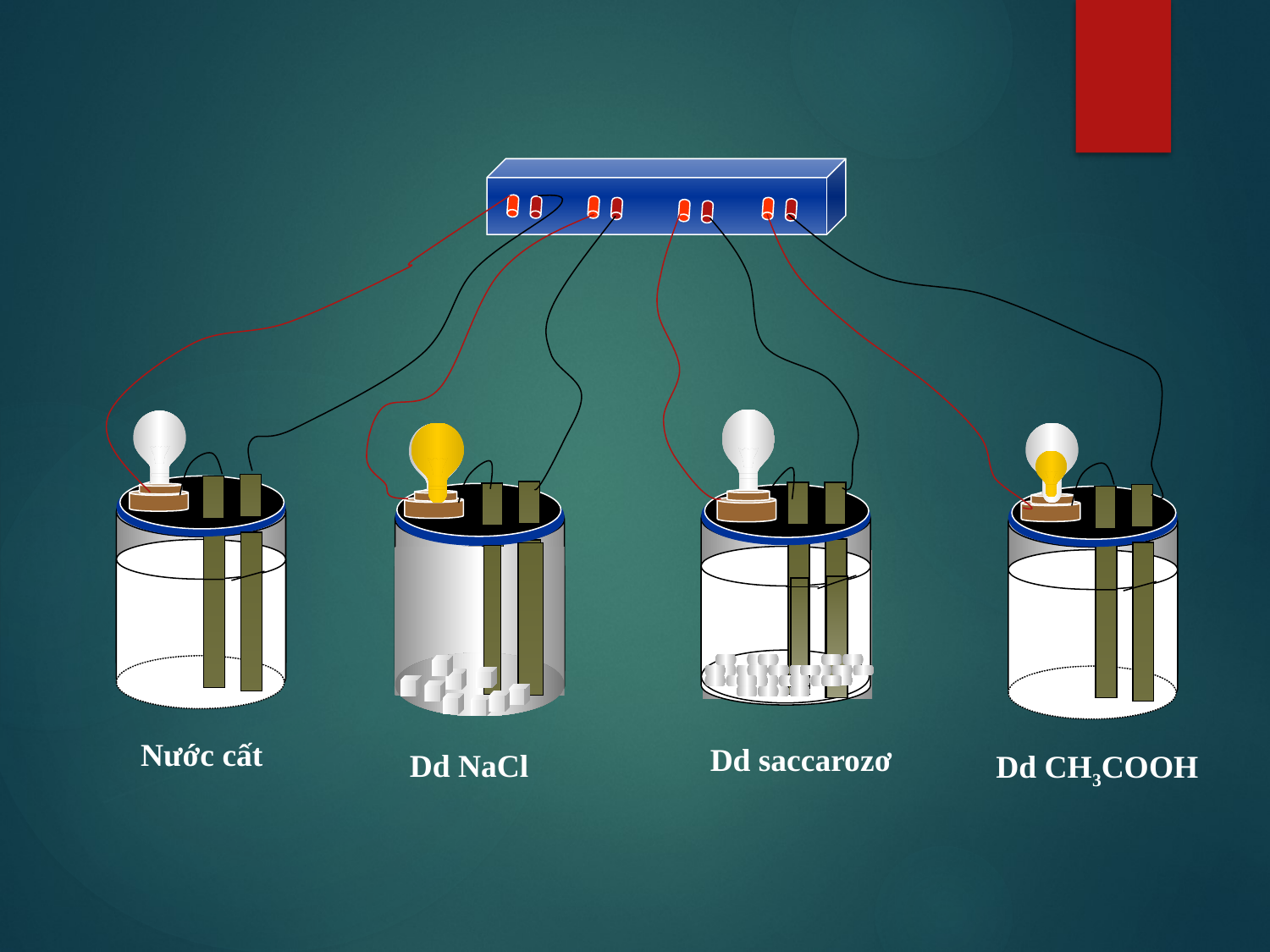

Nước cất
Dd saccarozơ
Dd NaCl
Dd CH3COOH